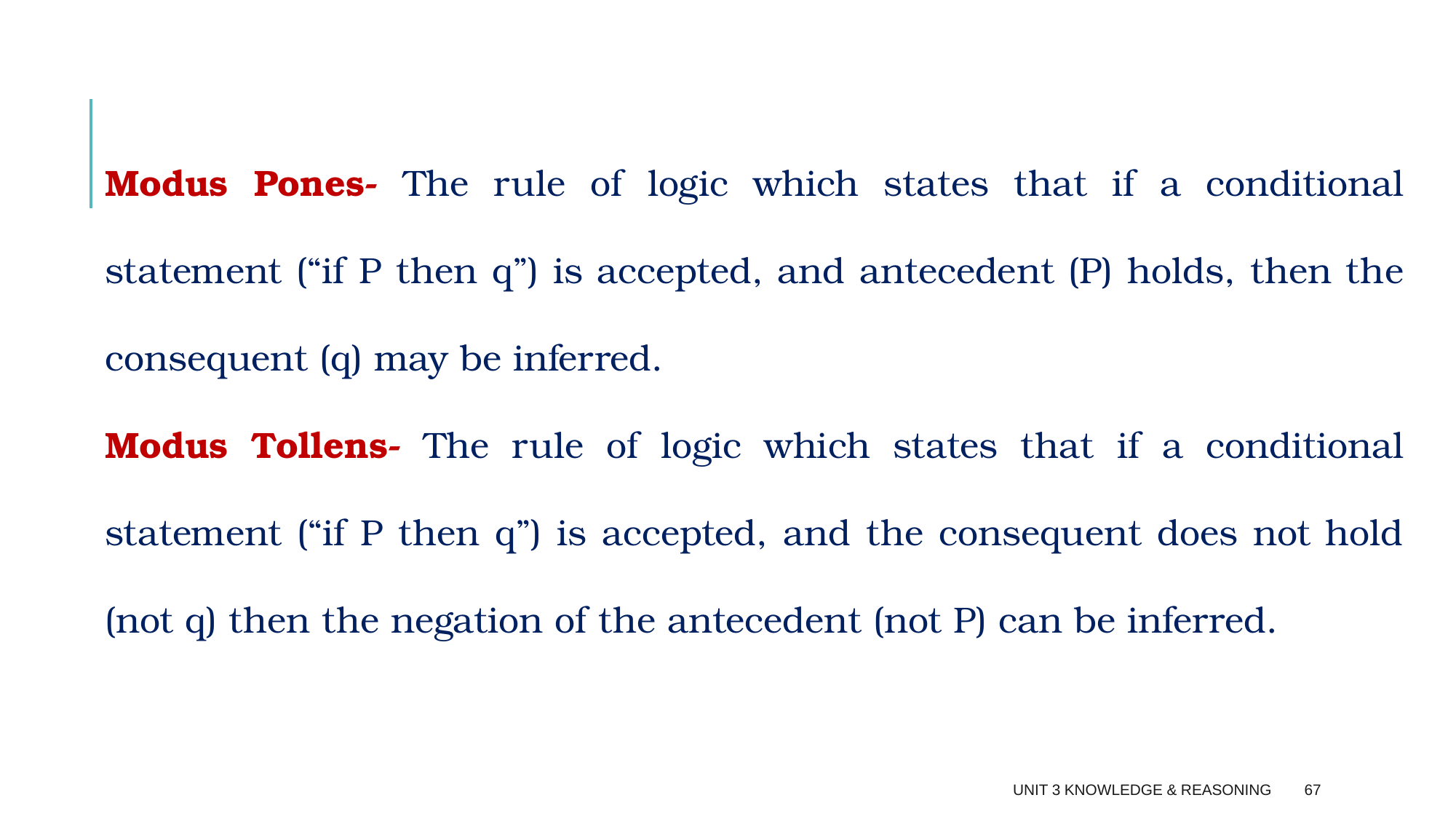

Modus Pones- The rule of logic which states that if a conditional statement (“if P then q”) is accepted, and antecedent (P) holds, then the consequent (q) may be inferred.
Modus Tollens- The rule of logic which states that if a conditional statement (“if P then q”) is accepted, and the consequent does not hold (not q) then the negation of the antecedent (not P) can be inferred.

Unit 3 Knowledge & Reasoning
67